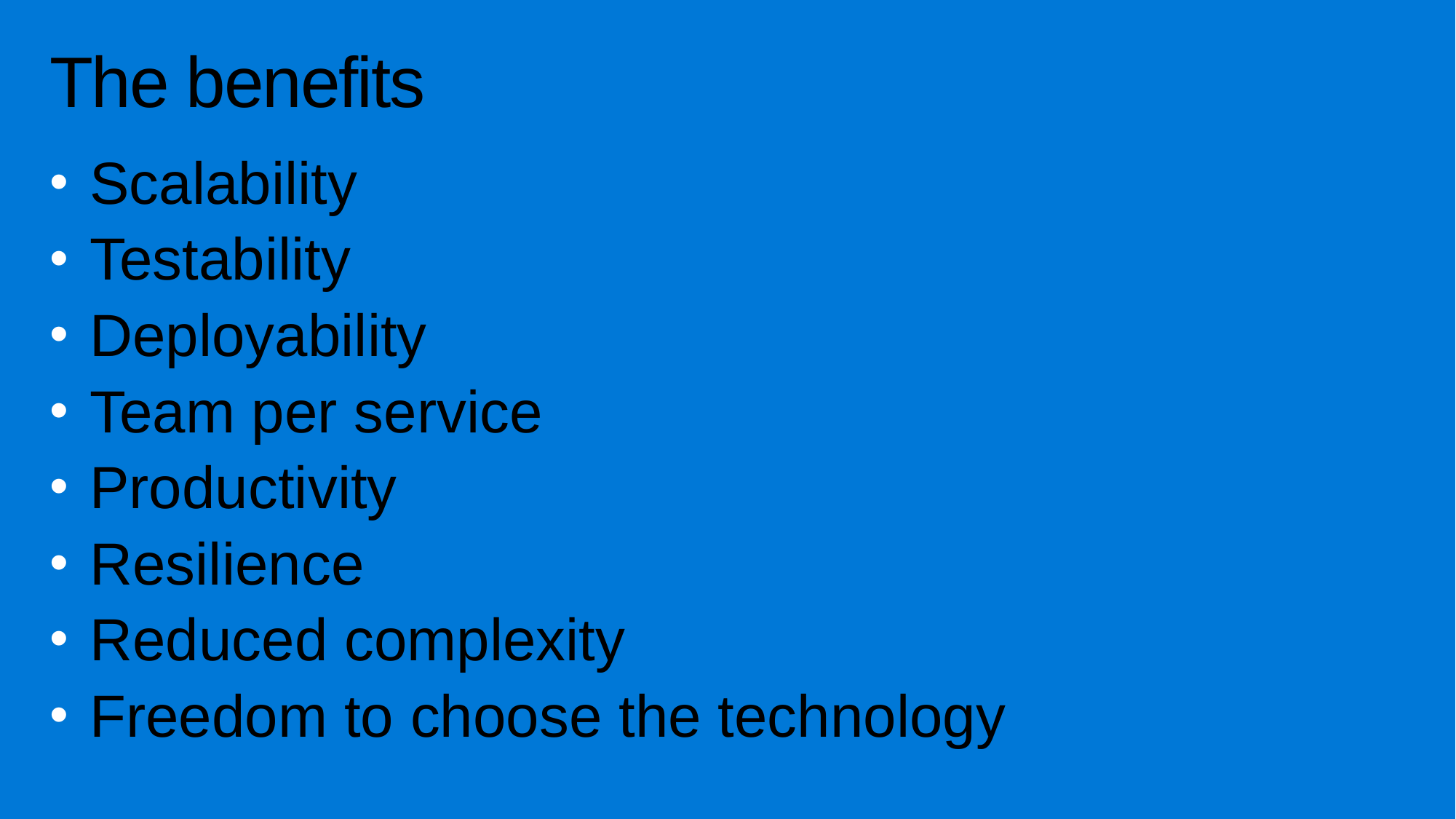

# The benefits
Scalability
Testability
Deployability
Team per service
Productivity
Resilience
Reduced complexity
Freedom to choose the technology